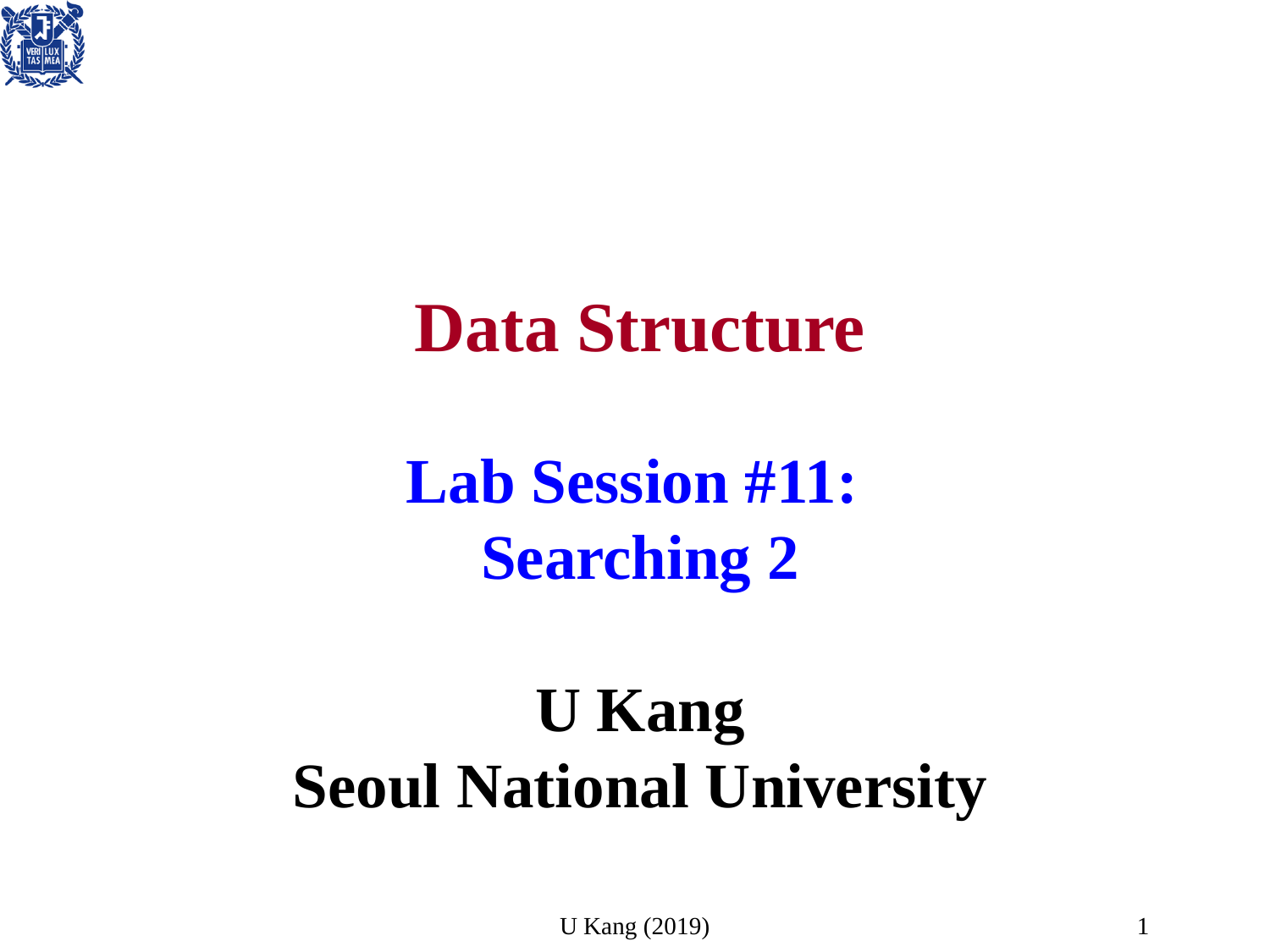

Data Structure
Lab Session #11:
Searching 2

U Kang
Seoul National University